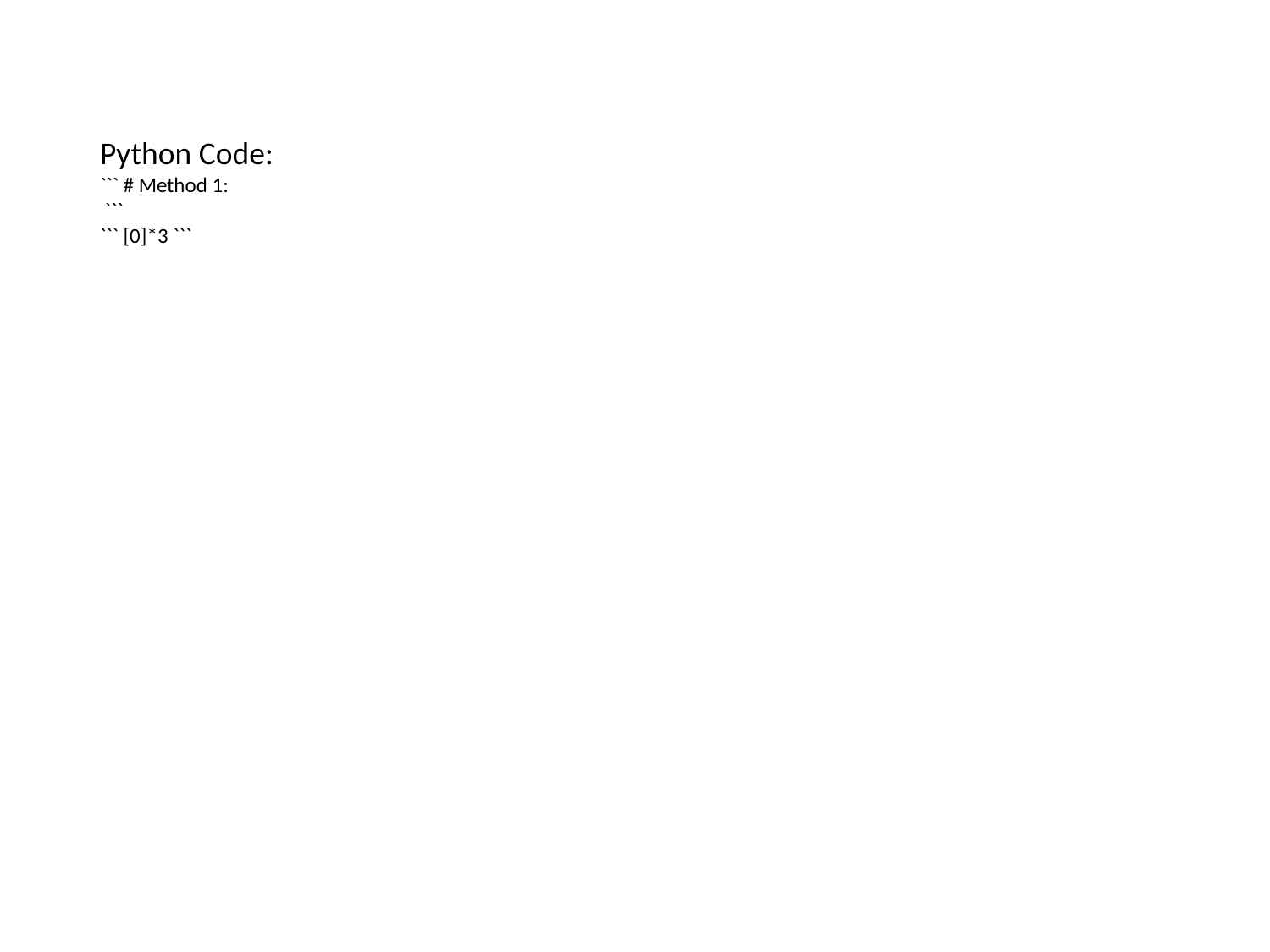

Python Code:
``` # Method 1:
 ```
``` [0]*3 ```